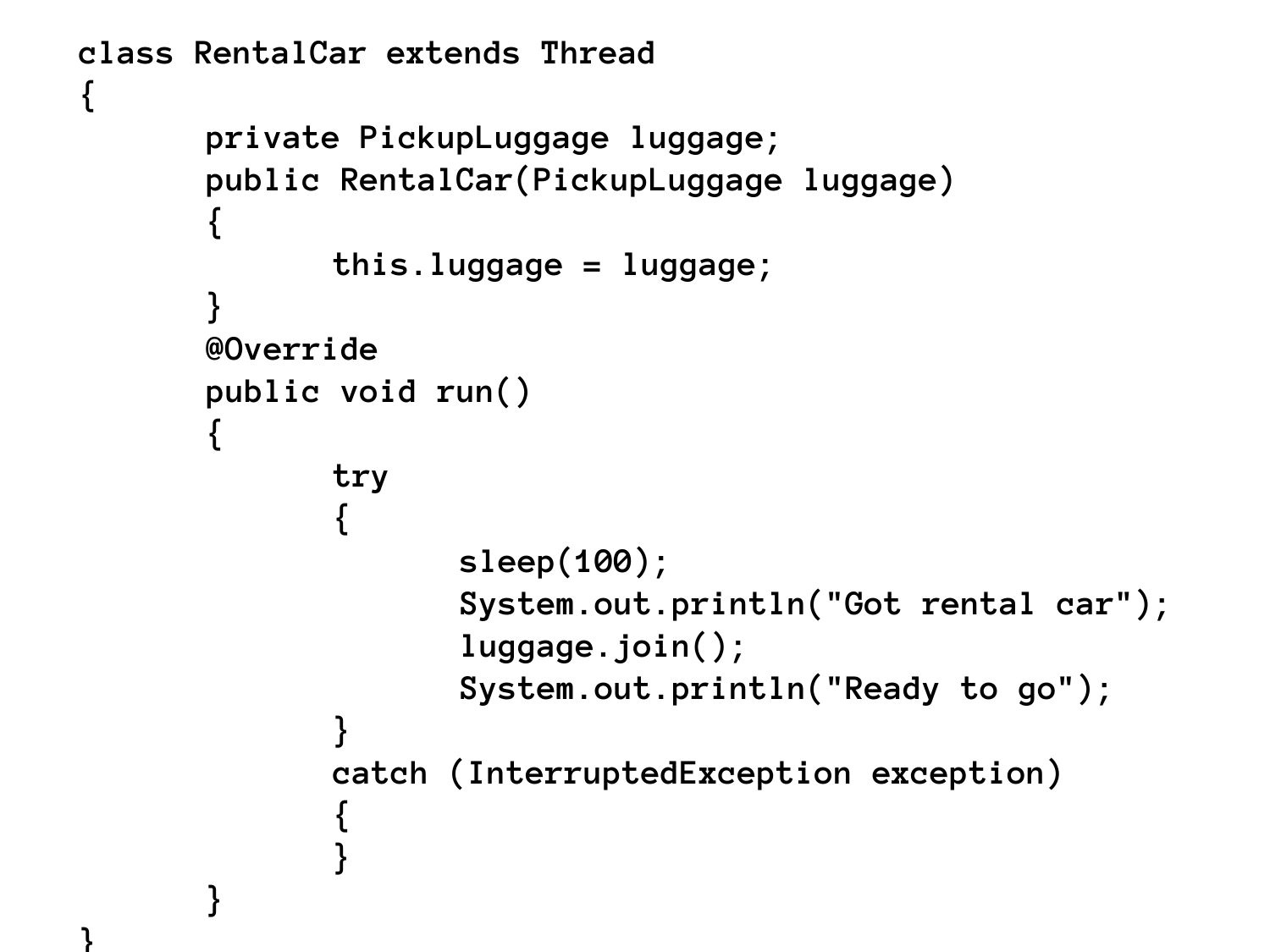

class RentalCar extends Thread
{
	private PickupLuggage luggage;
	public RentalCar(PickupLuggage luggage)
	{
		this.luggage = luggage;
	}
	@Override
	public void run()
	{
		try
		{
			sleep(100);
			System.out.println("Got rental car");
			luggage.join();
			System.out.println("Ready to go");
		}
		catch (InterruptedException exception)
		{
		}
	}
}